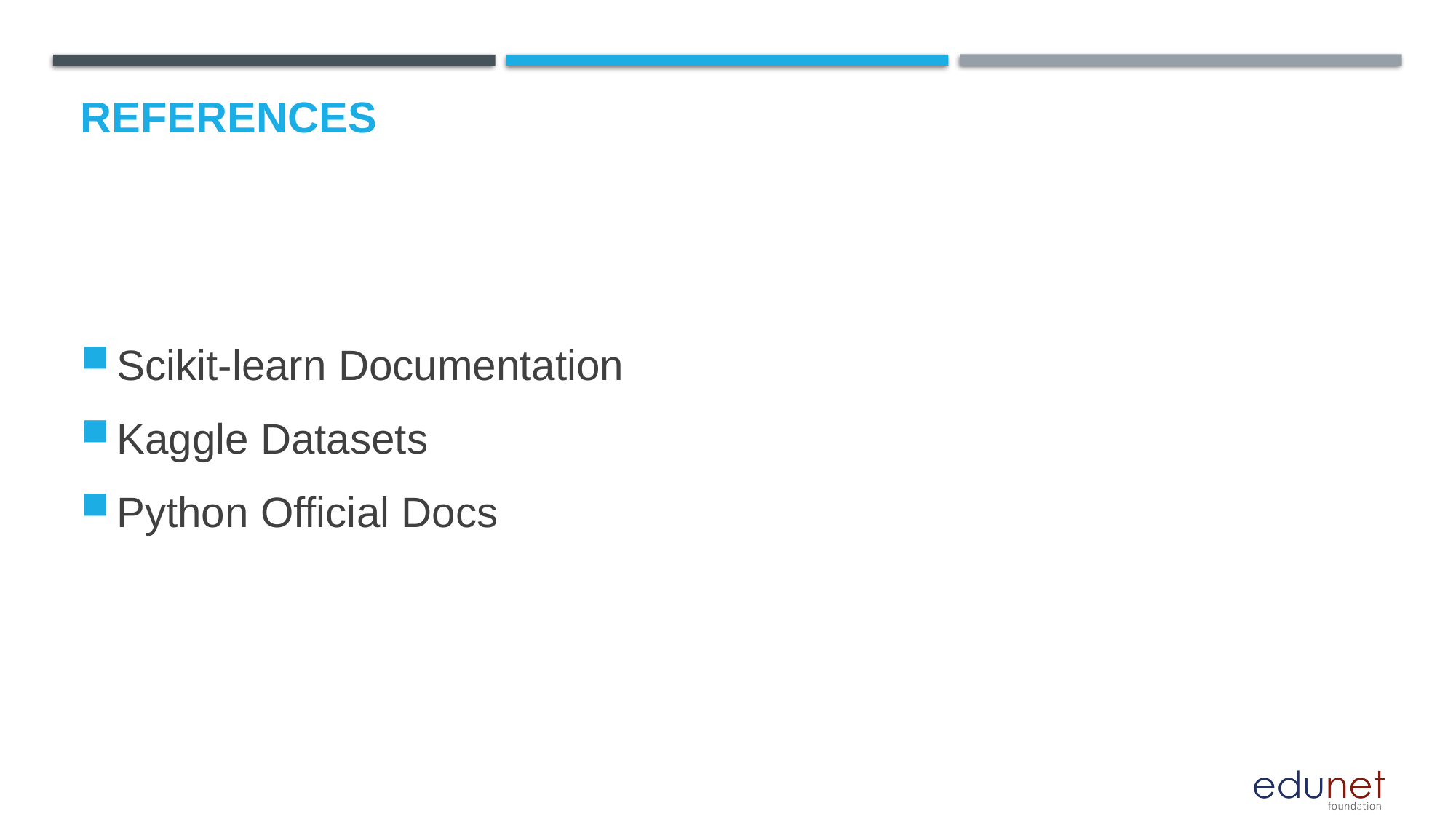

# References
Scikit-learn Documentation
Kaggle Datasets
Python Official Docs